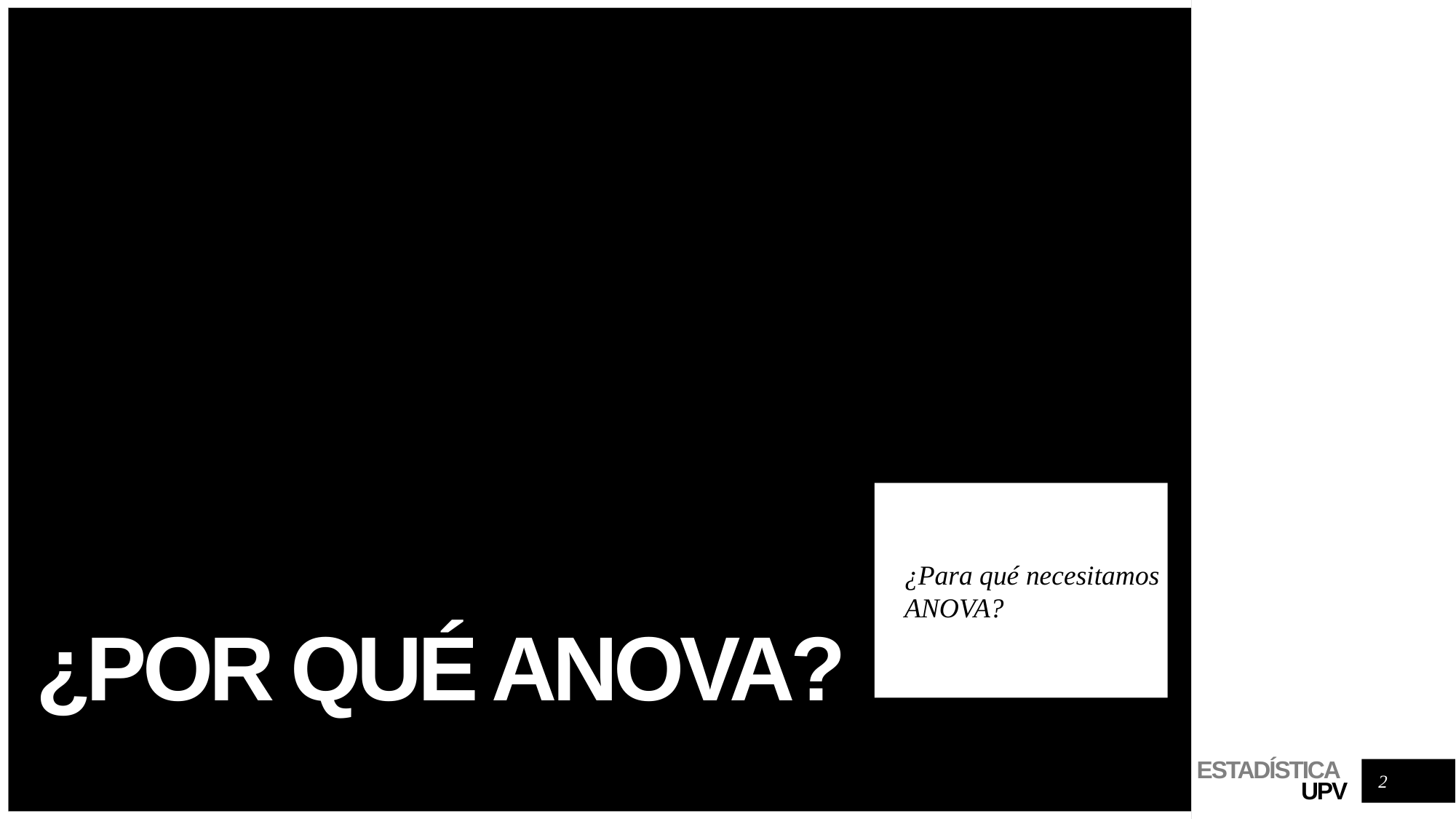

# ¿Por qué ANOVA?
¿Para qué necesitamos ANOVA?
2